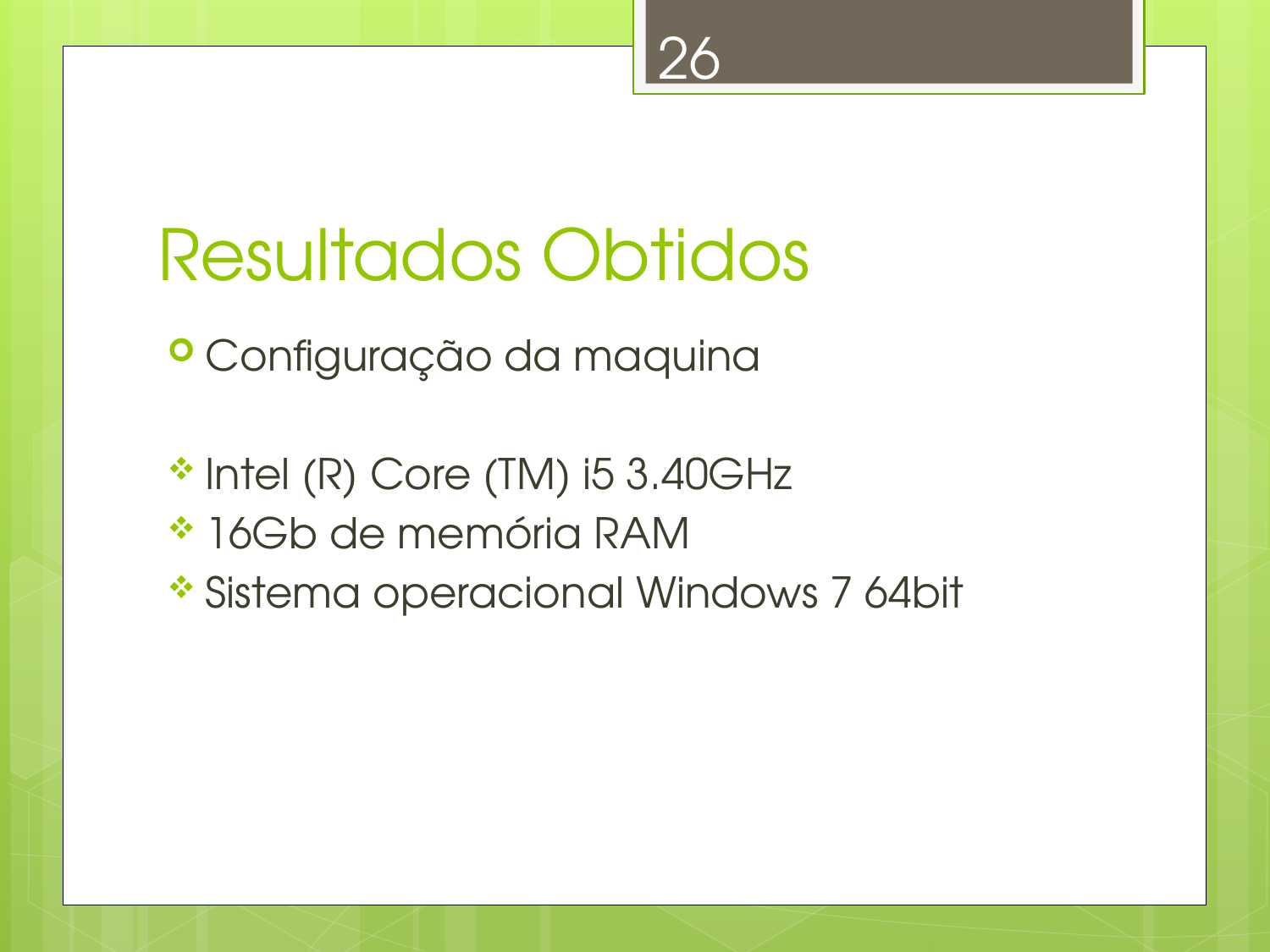

26
# Resultados Obtidos
Configuração da maquina

Intel (R) Core (TM) i5 3.40GHz
16Gb de memória RAM
Sistema operacional Windows 7 64bit